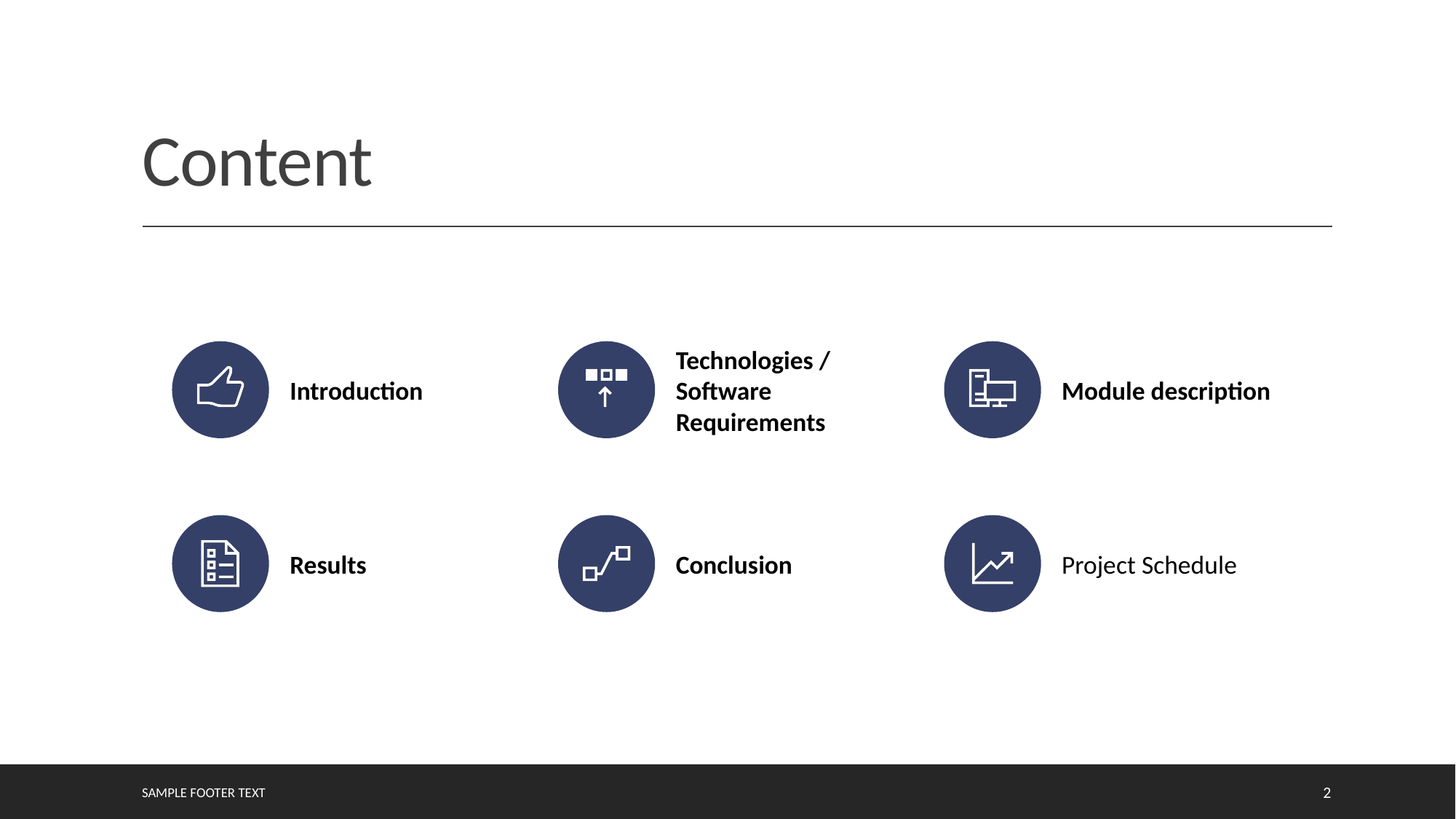

# Content
Introduction
Technologies / Software Requirements
Module description
Results
Conclusion
Project Schedule

Sample Footer Text
2